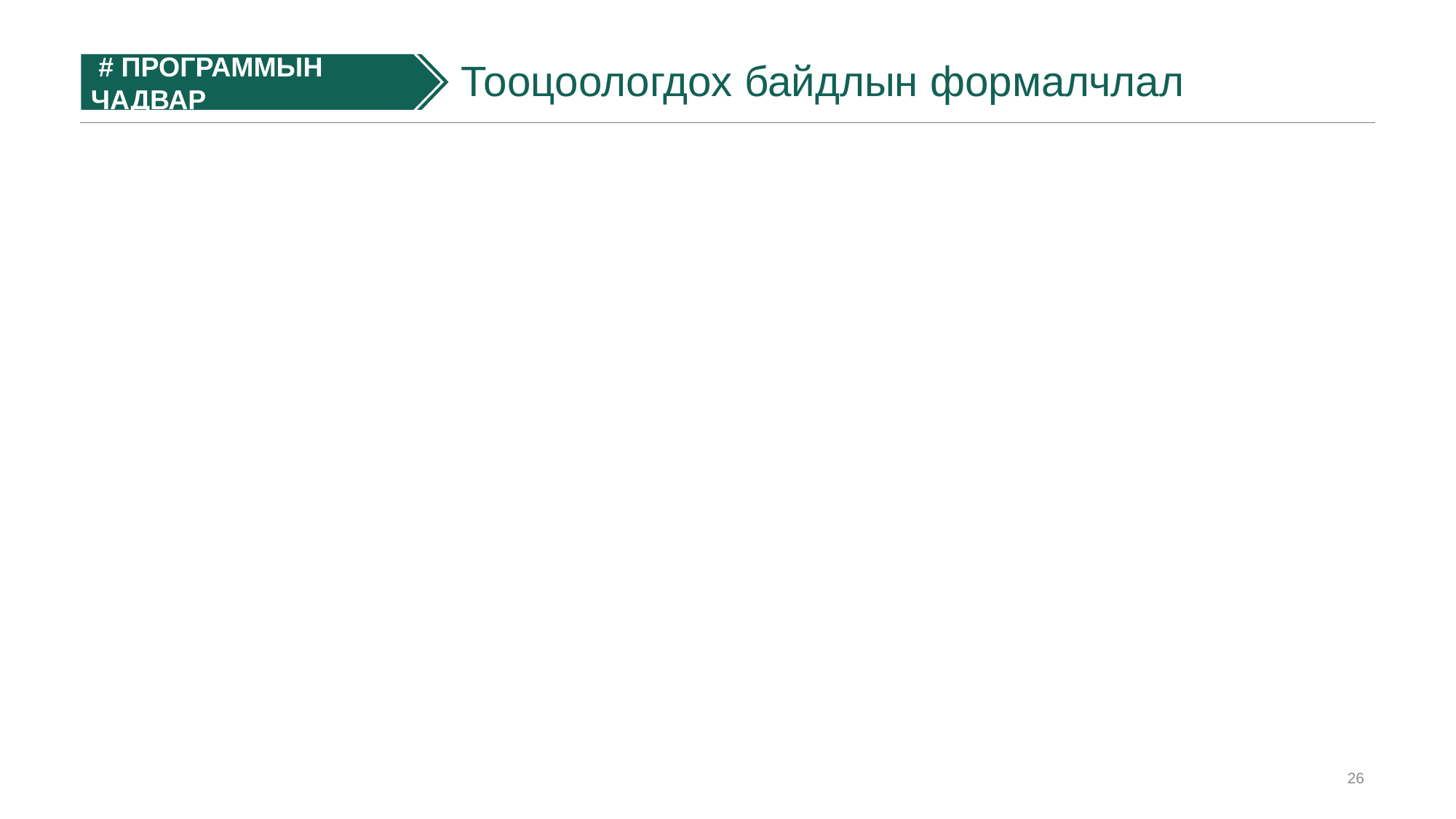

# ПРОГРАММЫН ЧАДВАР
#
Тооцоологдох байдлын формалчлал
ХЭРЭГЛЭЭ
ХЭЛБЭР
АГУУЛГА
Хэлзүй (grammar)
Прагматик (pragmatic)
26